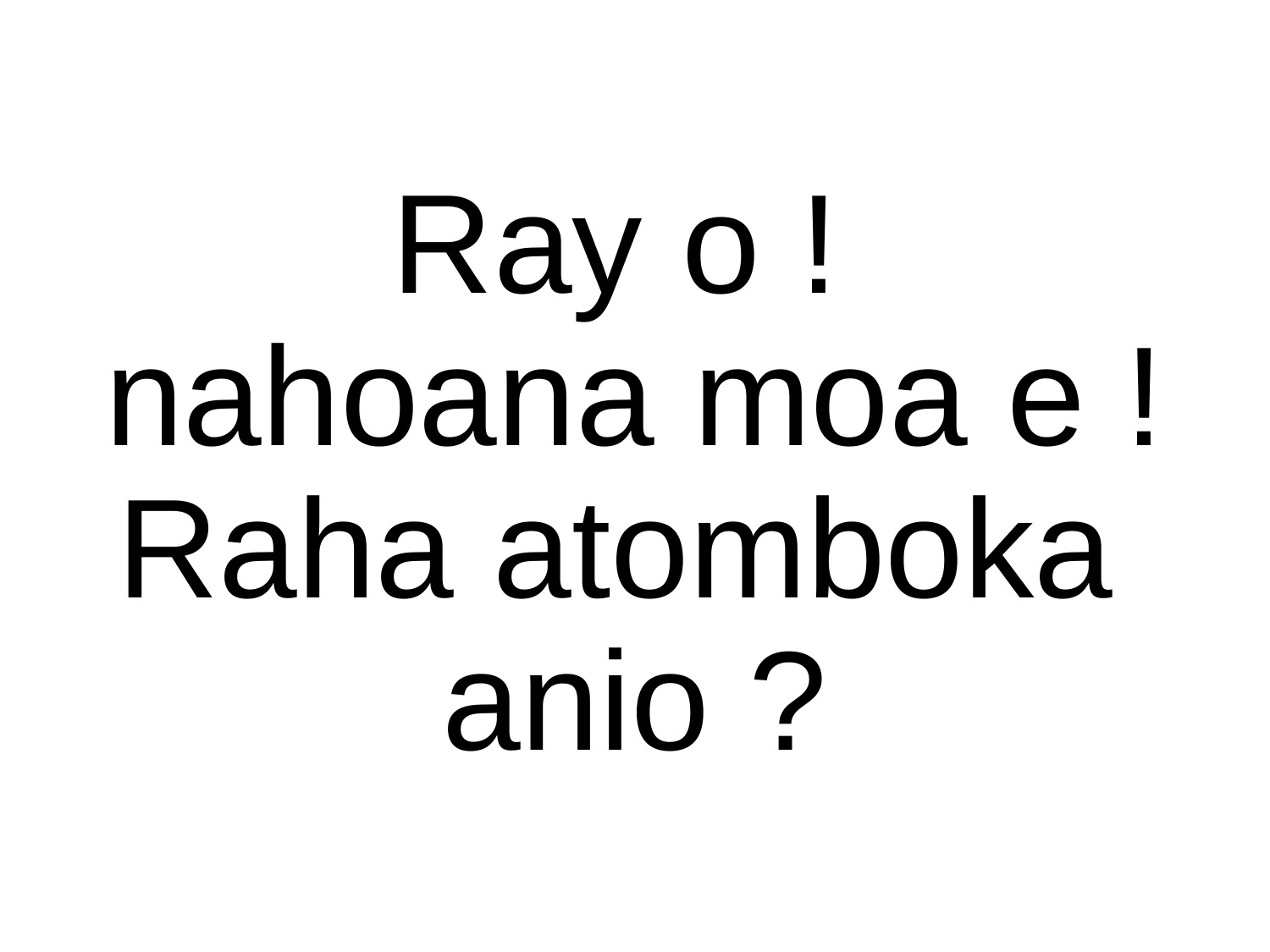

Ray o !
nahoana moa e !
Raha atomboka
anio ?